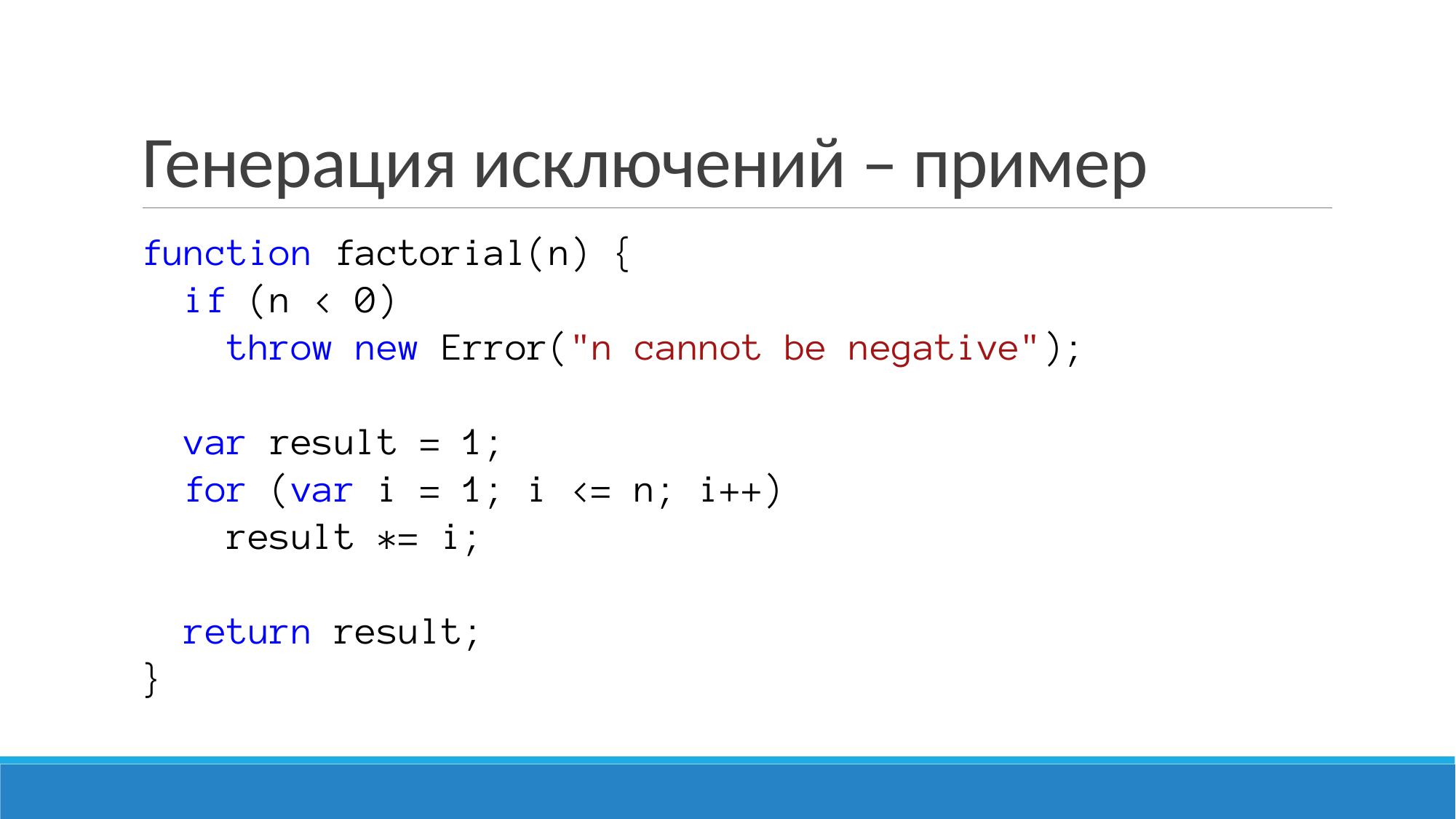

# Генерация исключений – пример
function factorial(n) {
  if (n < 0)
    throw new Error("n cannot be negative");

  var result = 1;
  for (var i = 1; i <= n; i++)
    result *= i;

  return result;
}